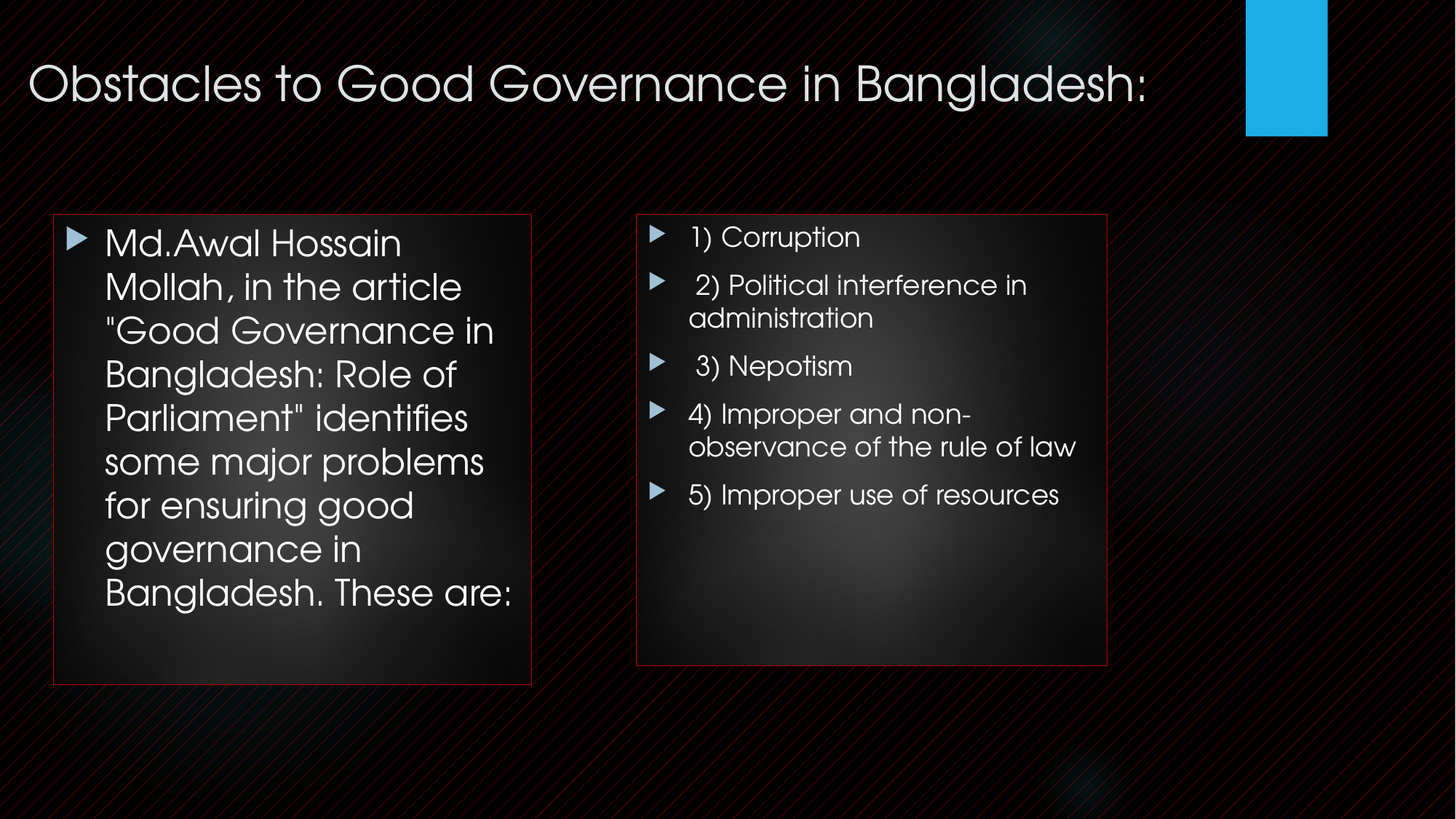

# Obstacles to Good Governance in Bangladesh:
1) Corruption
 2) Political interference in administration
 3) Nepotism
4) Improper and non-observance of the rule of law
5) Improper use of resources

Md.Awal Hossain Mollah, in the article "Good Governance in Bangladesh: Role of Parliament" identifies some major problems for ensuring good governance in Bangladesh. These are: